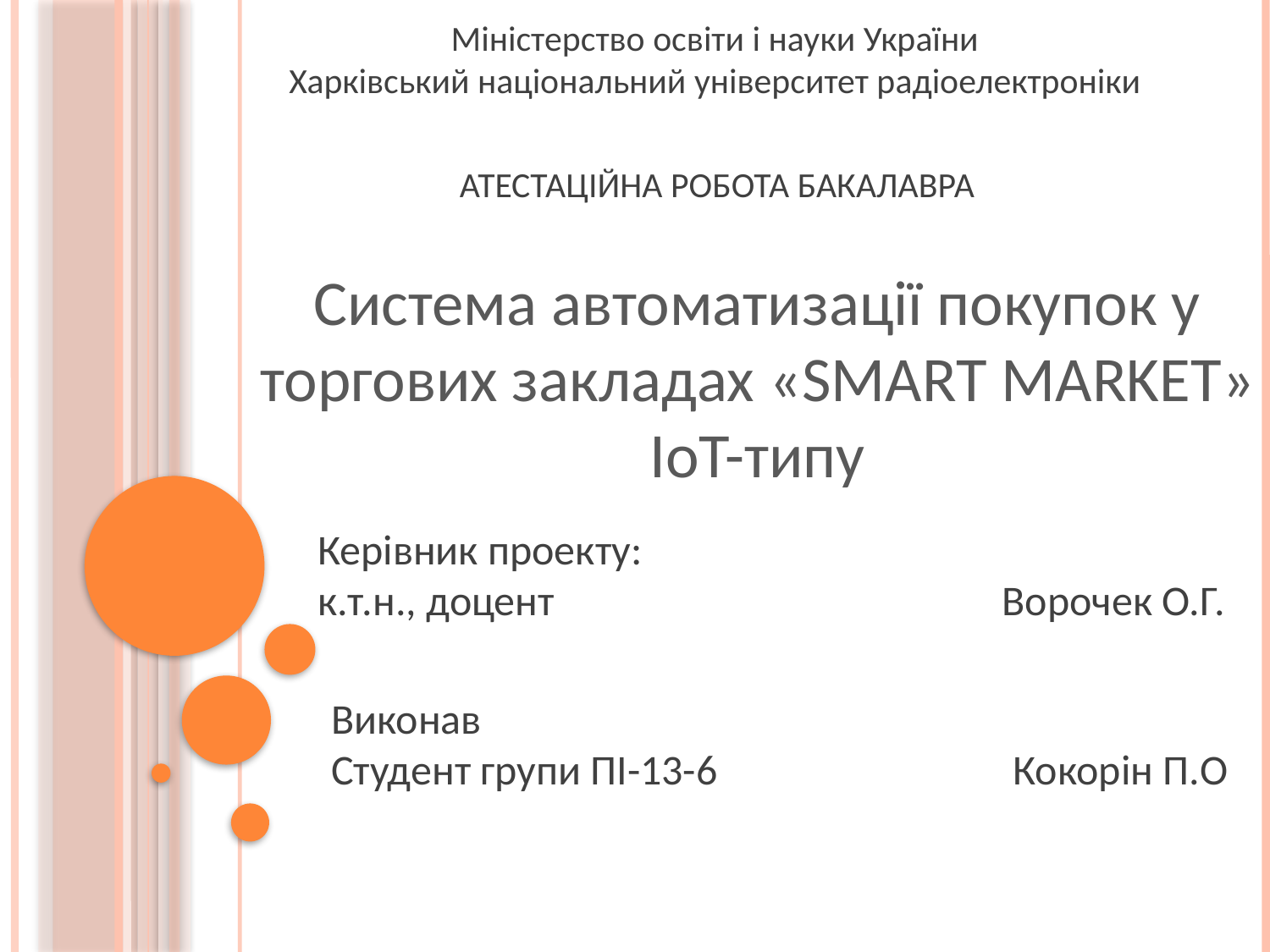

Міністерство освіти і науки України
Харківський національний університет радіоелектроніки
АТЕСТАЦІЙНА РОБОТА БАКАЛАВРА
Система автоматизації покупок у торгових закладах «SMART MARKET» IoT-типу
Керівник проекту:
к.т.н., доцент                                               Ворочек О.Г.
Виконав
Студент групи ПІ-13-6                               Кокорін П.О